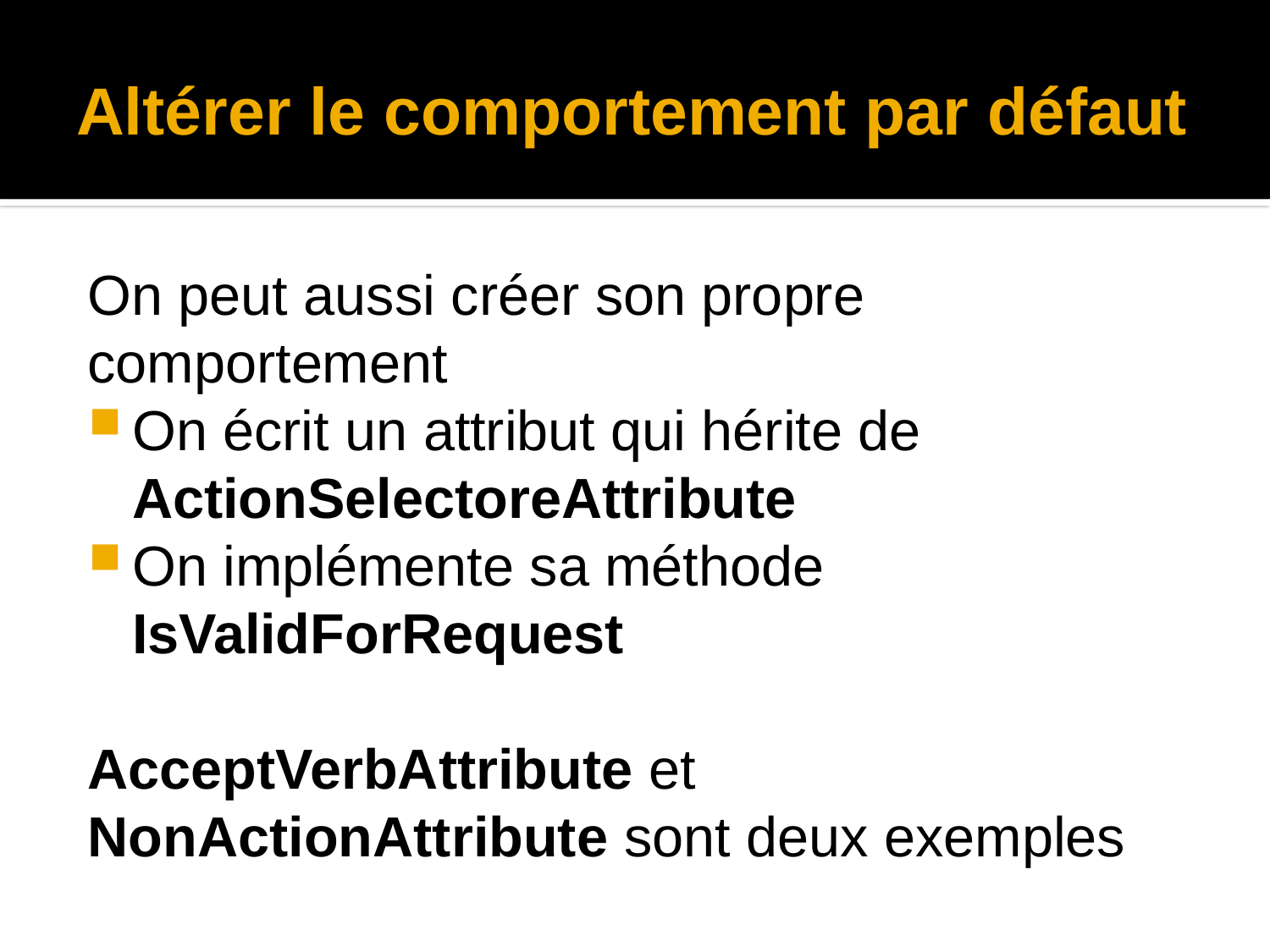

# Altérer le comportement par défaut
On peut aussi créer son propre comportement
On écrit un attribut qui hérite de ActionSelectoreAttribute
On implémente sa méthode IsValidForRequest

AcceptVerbAttribute et NonActionAttribute sont deux exemples